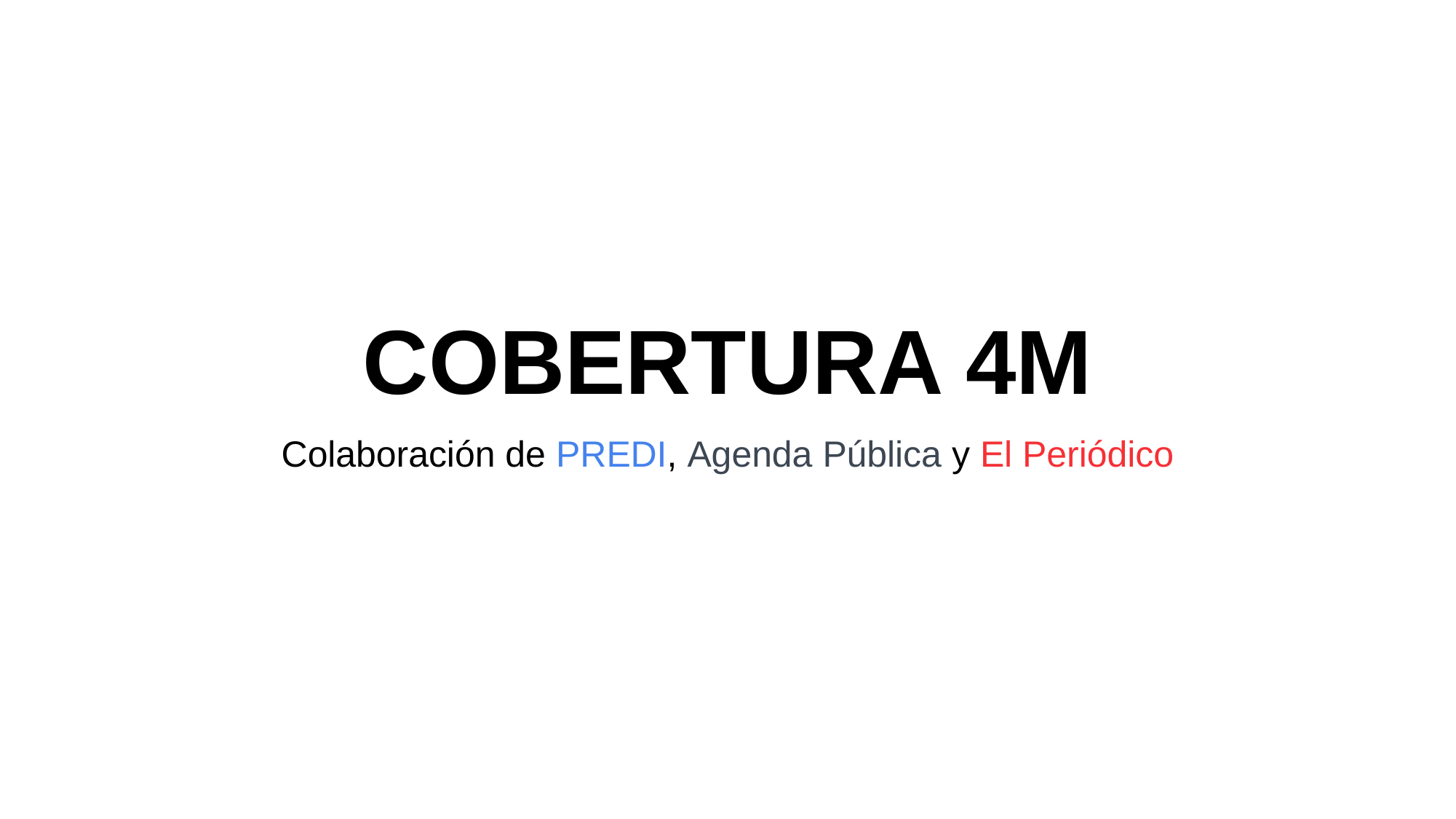

# COBERTURA 4M
Colaboración de PREDI, Agenda Pública y El Periódico